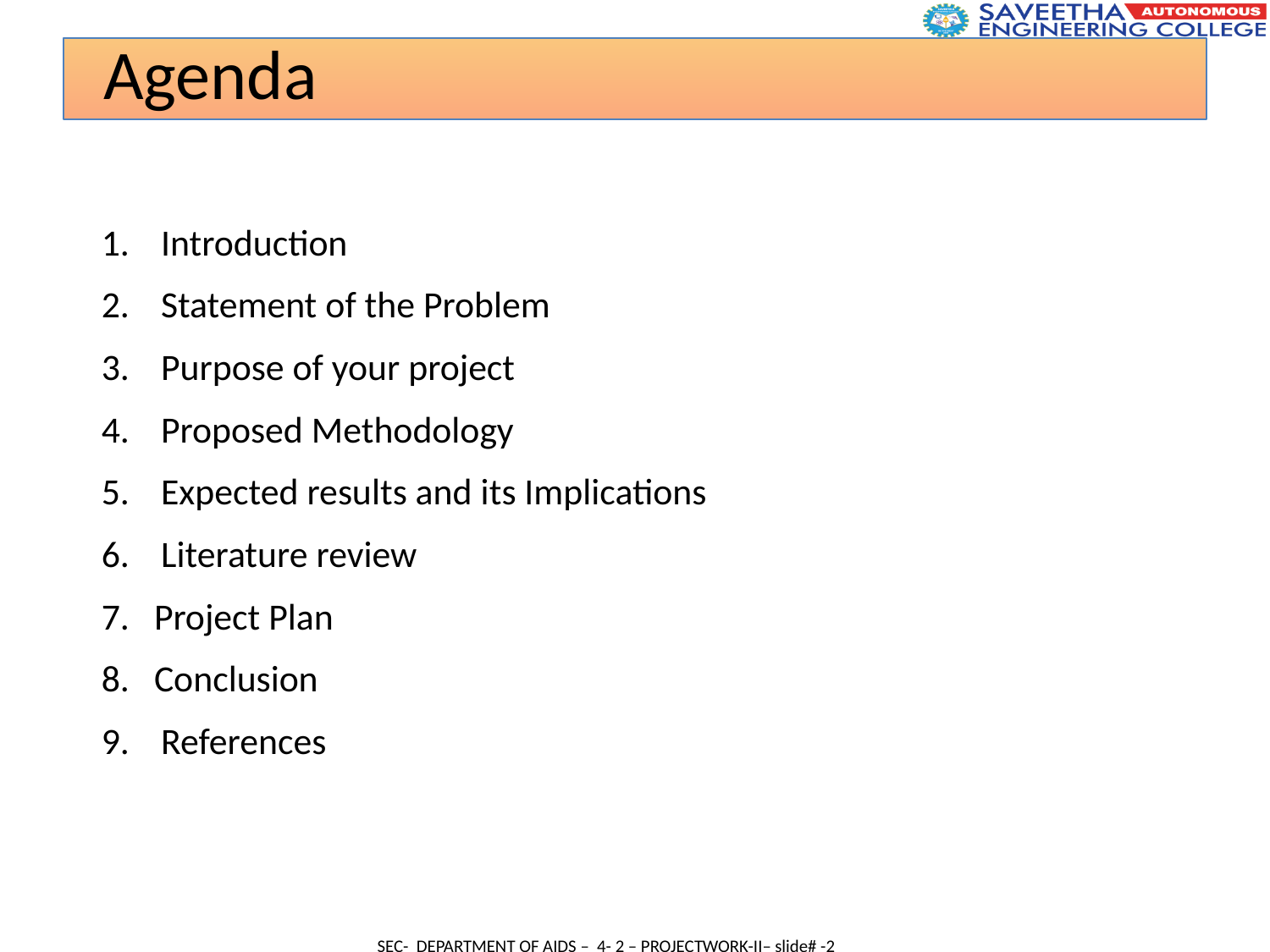

Agenda
Introduction
Statement of the Problem
Purpose of your project
Proposed Methodology
Expected results and its Implications
Literature review
  Project Plan
  Conclusion
References